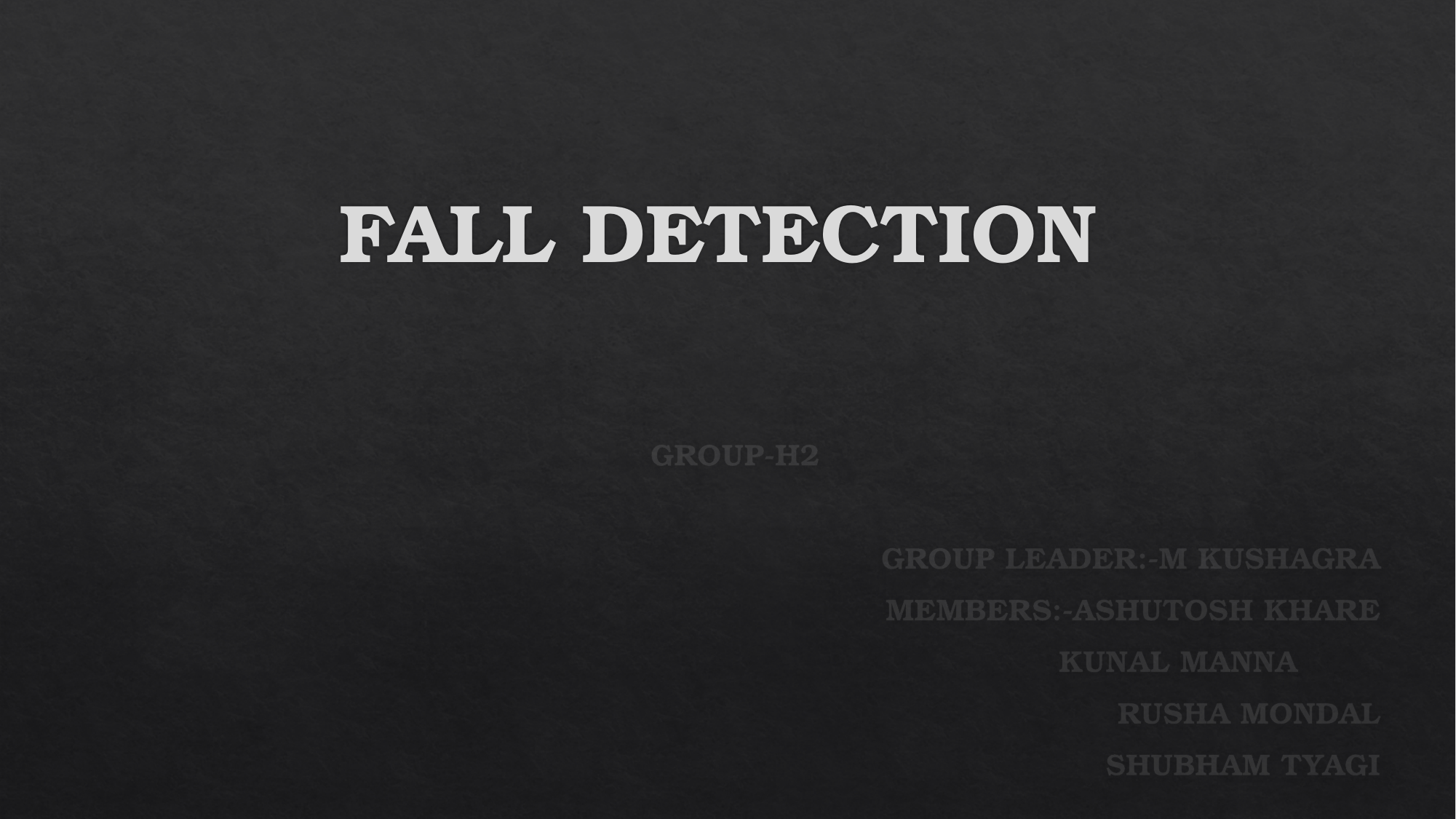

# FALL DETECTION
GROUP-H2

GROUP LEADER:-M KUSHAGRA
MEMBERS:-ASHUTOSH KHARE
KUNAL MANNA
RUSHA MONDAL
SHUBHAM TYAGI